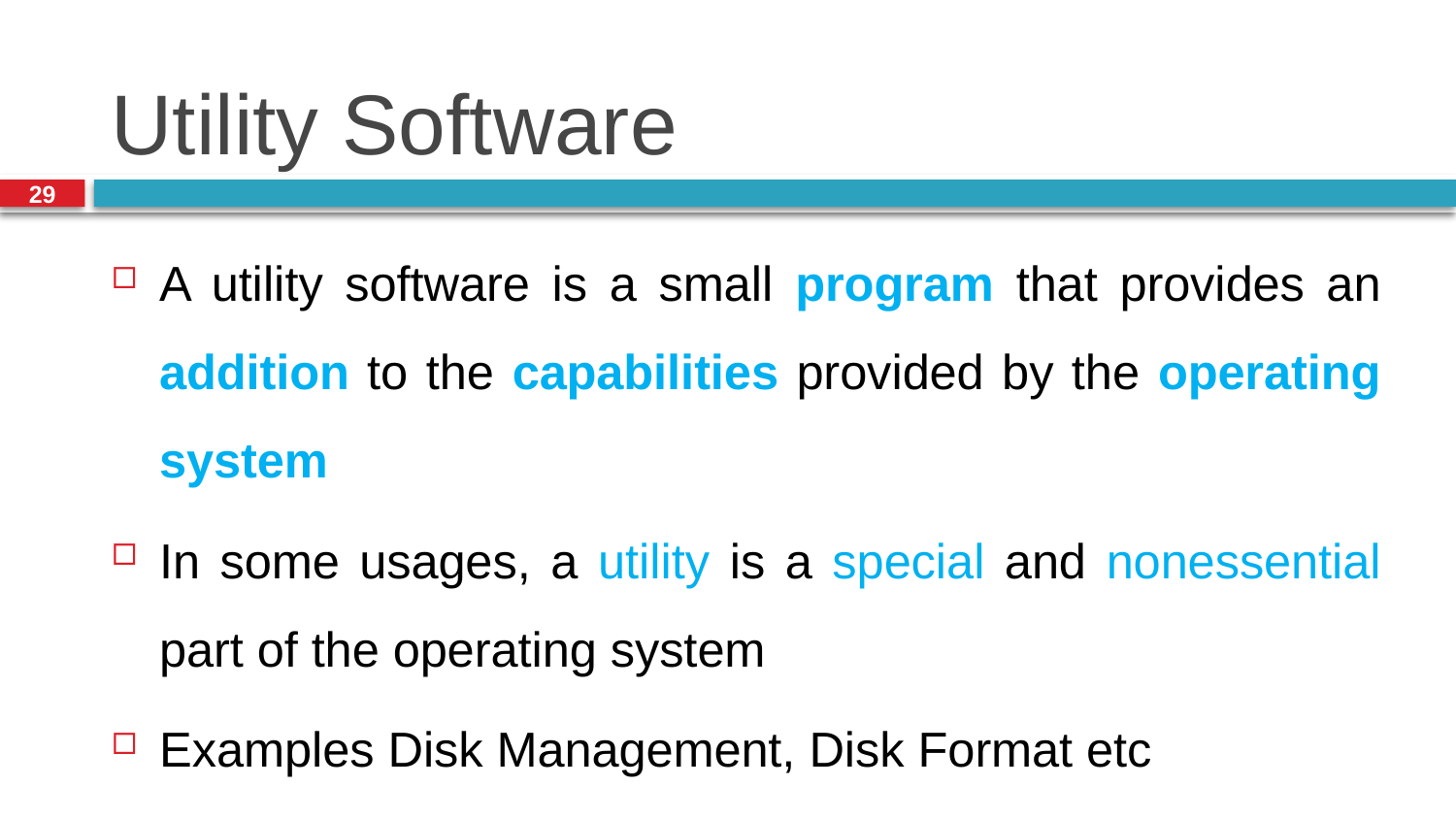

# Utility Software
29
A utility software is a small program that provides an addition to the capabilities provided by the operating system
In some usages, a utility is a special and nonessential part of the operating system
Examples Disk Management, Disk Format etc